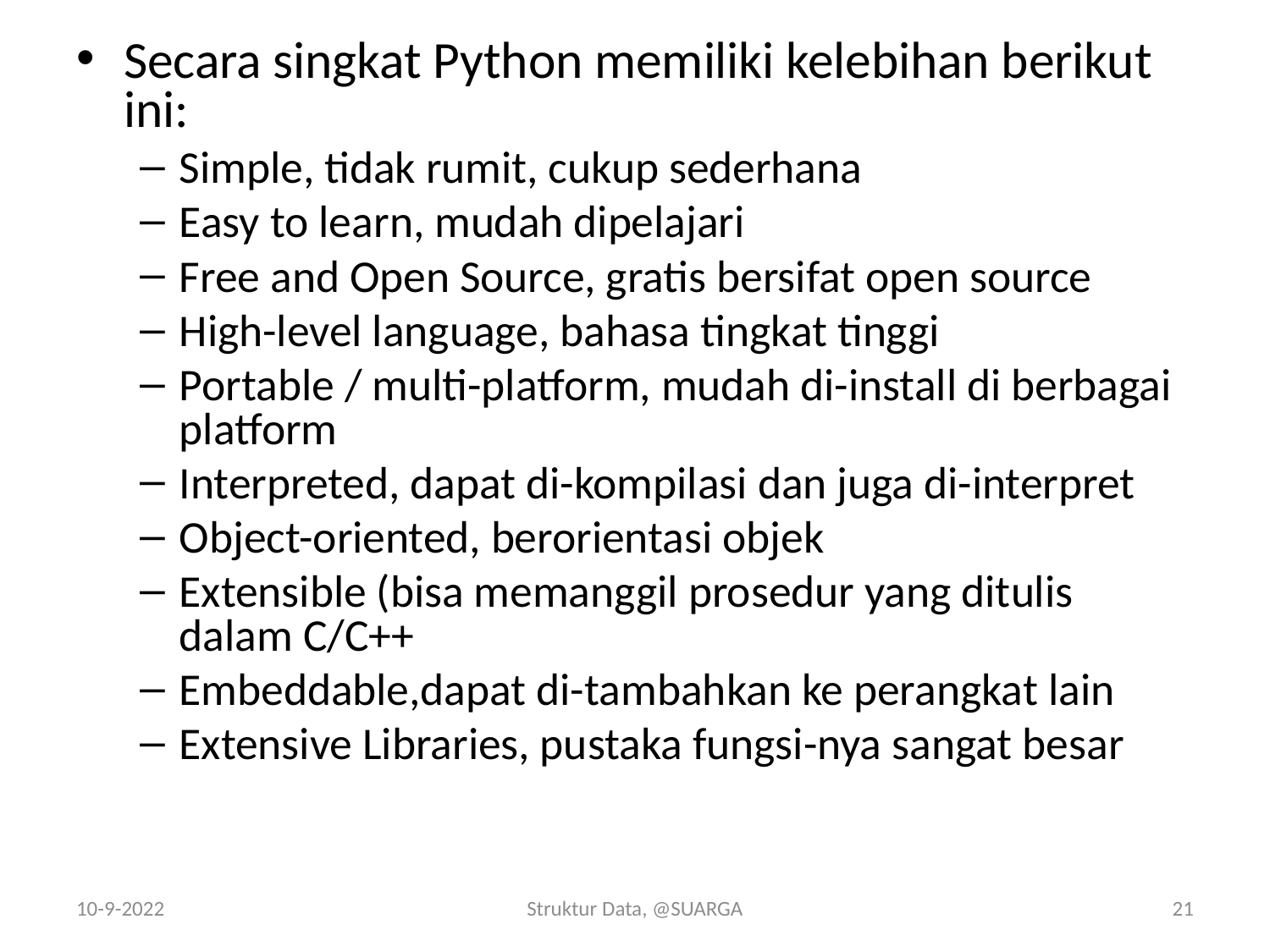

Secara singkat Python memiliki kelebihan berikut ini:
Simple, tidak rumit, cukup sederhana
Easy to learn, mudah dipelajari
Free and Open Source, gratis bersifat open source
High-level language, bahasa tingkat tinggi
Portable / multi-platform, mudah di-install di berbagai platform
Interpreted, dapat di-kompilasi dan juga di-interpret
Object-oriented, berorientasi objek
Extensible (bisa memanggil prosedur yang ditulis dalam C/C++
Embeddable,dapat di-tambahkan ke perangkat lain
Extensive Libraries, pustaka fungsi-nya sangat besar

10-9-2022
Struktur Data, @SUARGA
21